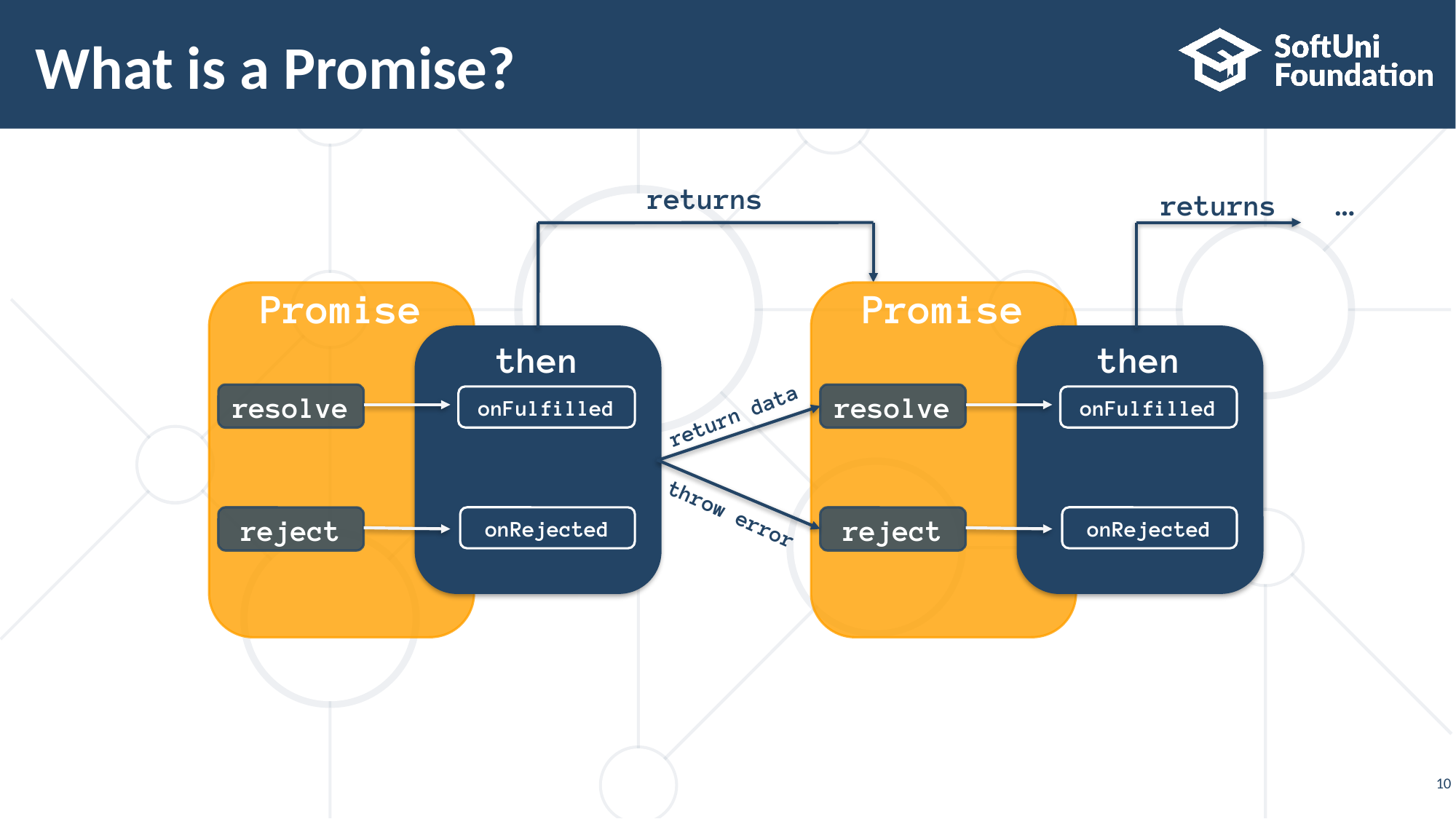

# What is a Promise?
returns
returns
…
Promise

Promise

then

then

resolve
resolve
onFulfilled
onFulfilled
return data
throw error
reject
onRejected
reject
onRejected
10